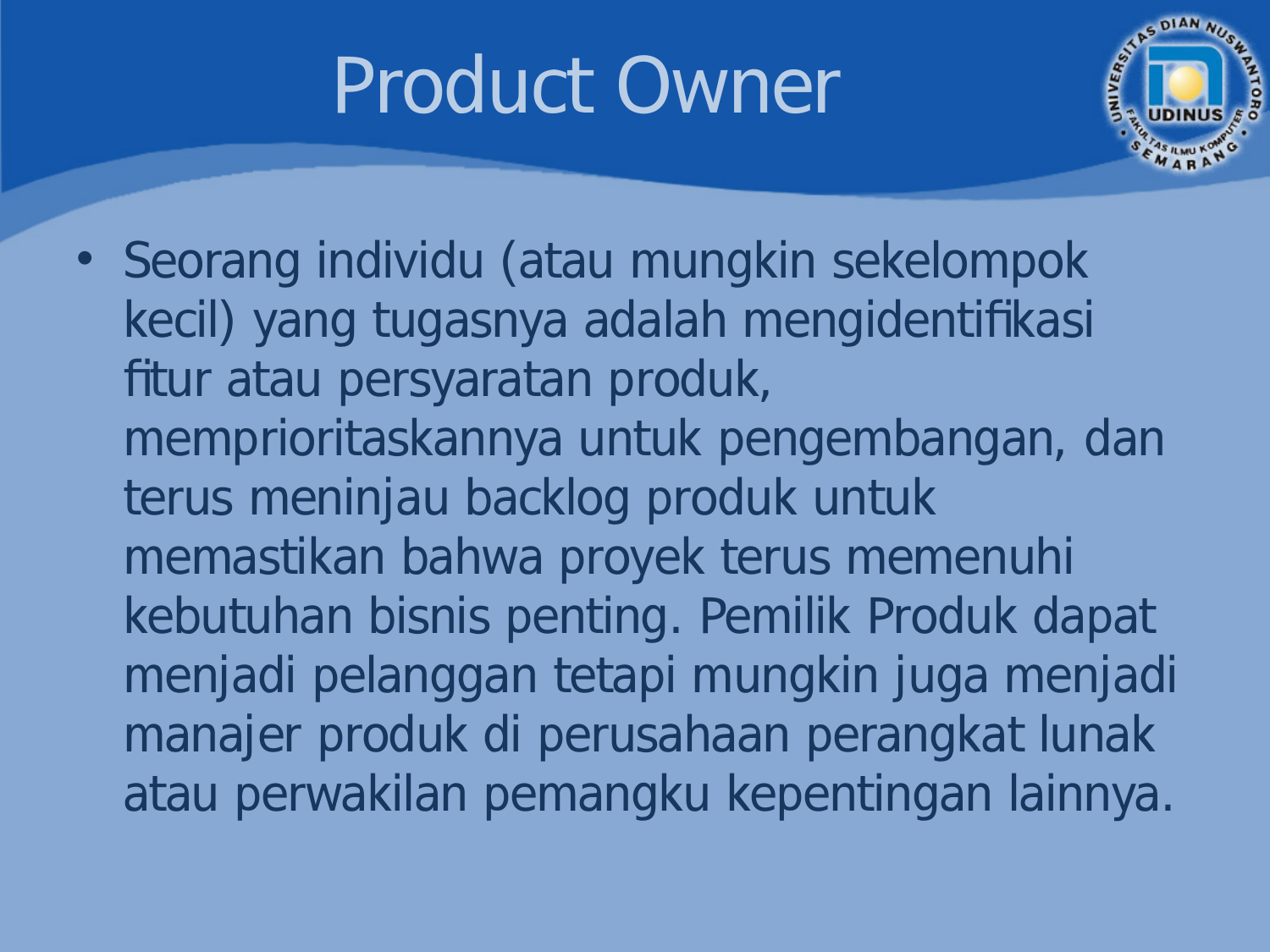

# Product Owner
Seorang individu (atau mungkin sekelompok kecil) yang tugasnya adalah mengidentifikasi fitur atau persyaratan produk, memprioritaskannya untuk pengembangan, dan terus meninjau backlog produk untuk memastikan bahwa proyek terus memenuhi kebutuhan bisnis penting. Pemilik Produk dapat menjadi pelanggan tetapi mungkin juga menjadi manajer produk di perusahaan perangkat lunak atau perwakilan pemangku kepentingan lainnya.